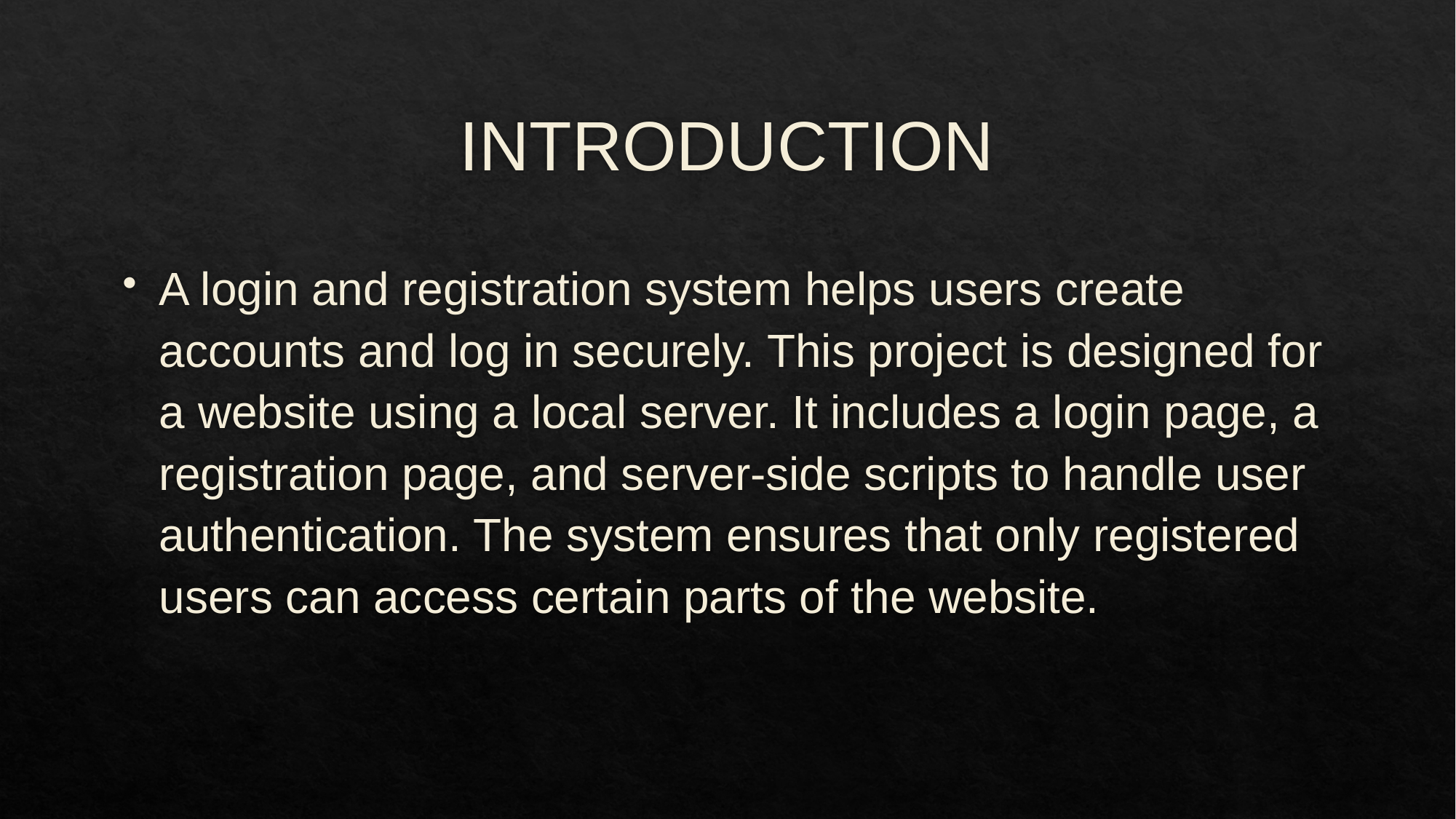

# INTRODUCTION
A login and registration system helps users create accounts and log in securely. This project is designed for a website using a local server. It includes a login page, a registration page, and server-side scripts to handle user authentication. The system ensures that only registered users can access certain parts of the website.